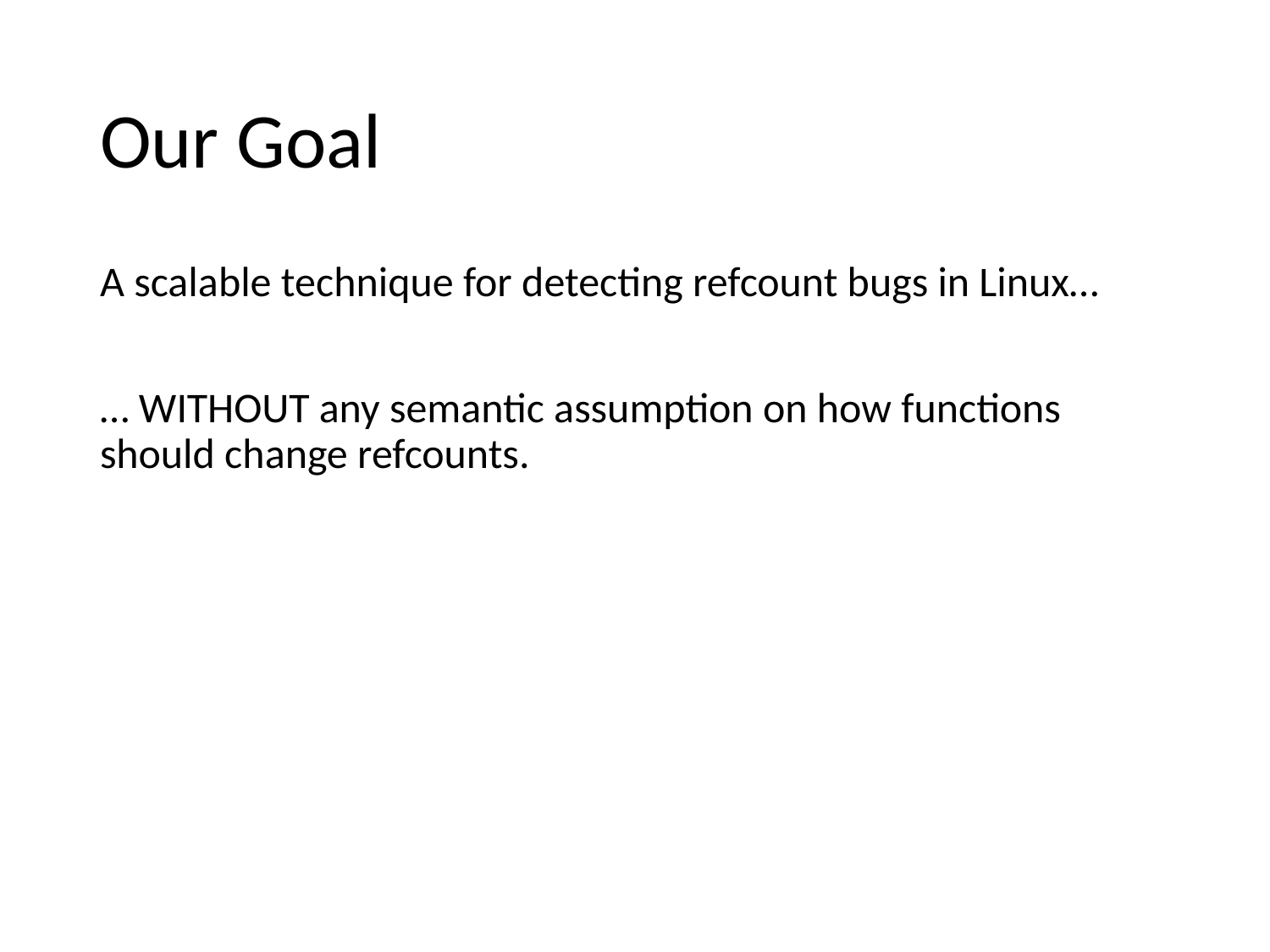

# Our Goal
A scalable technique for detecting refcount bugs in Linux…

… WITHOUT any semantic assumption on how functions should change refcounts.